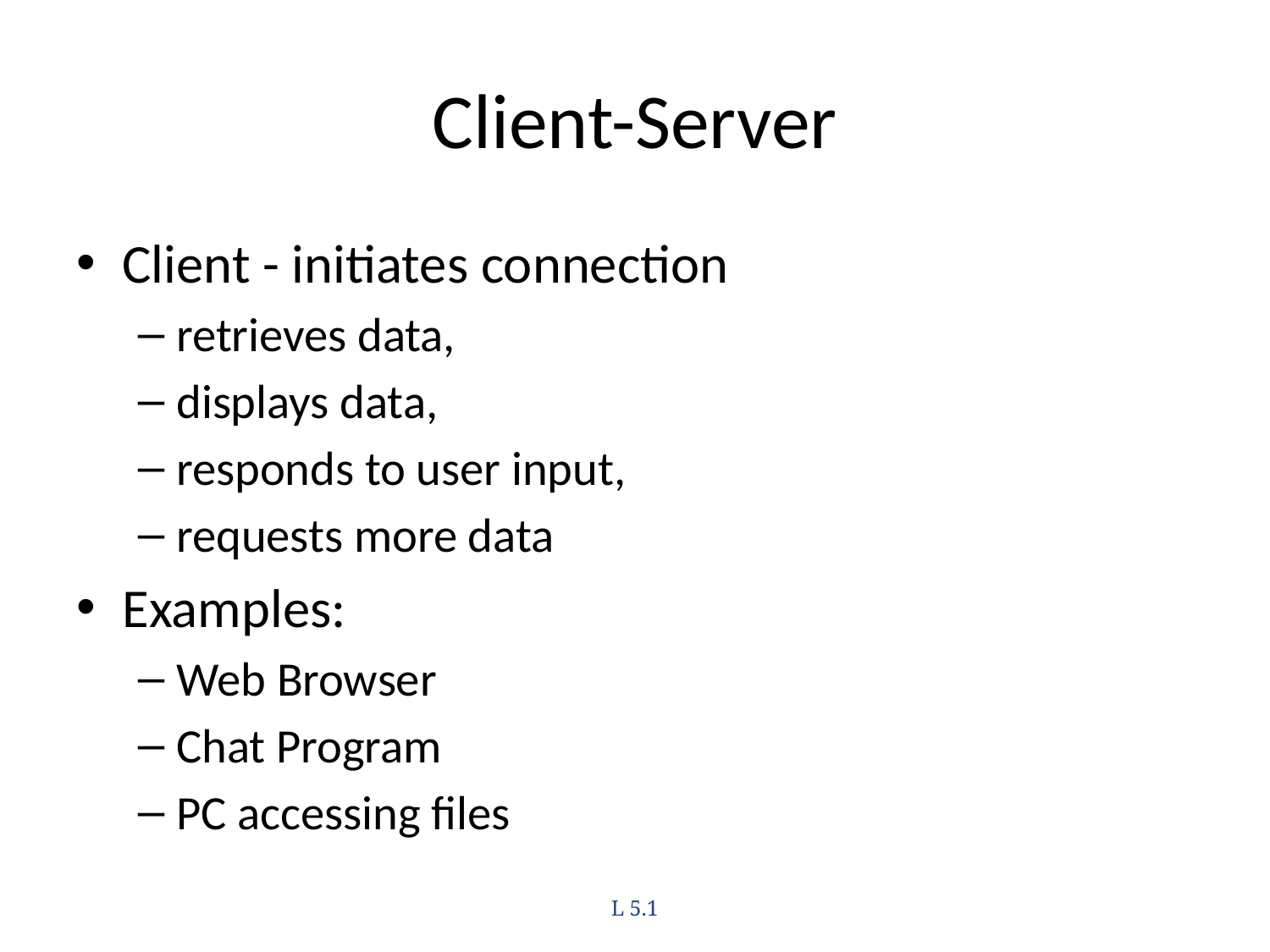

# Client-Server
Client - initiates connection
retrieves data,
displays data,
responds to user input,
requests more data
Examples:
Web Browser
Chat Program
PC accessing files
L 5.1